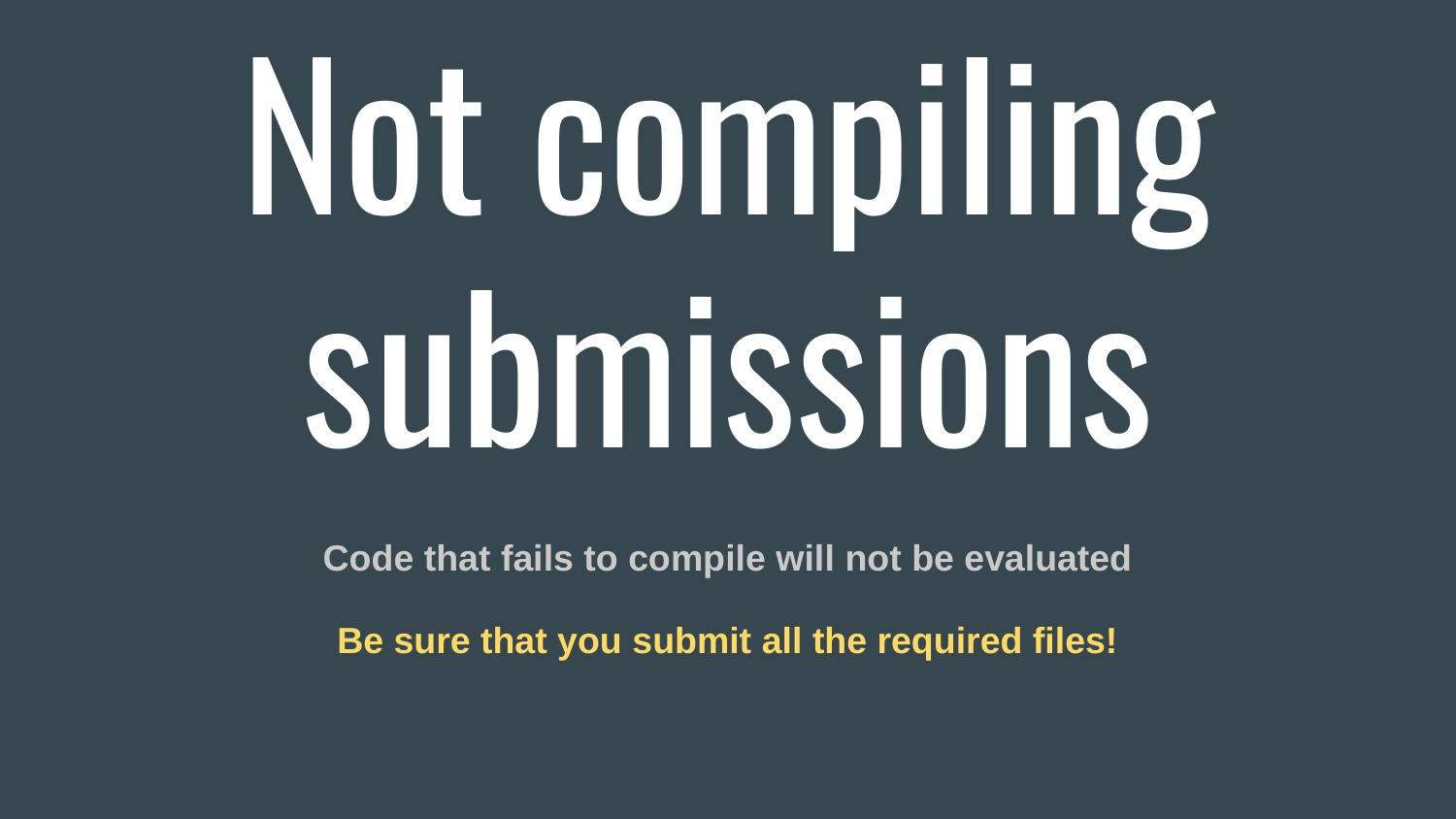

# Not compiling submissions
Code that fails to compile will not be evaluated
Be sure that you submit all the required files!